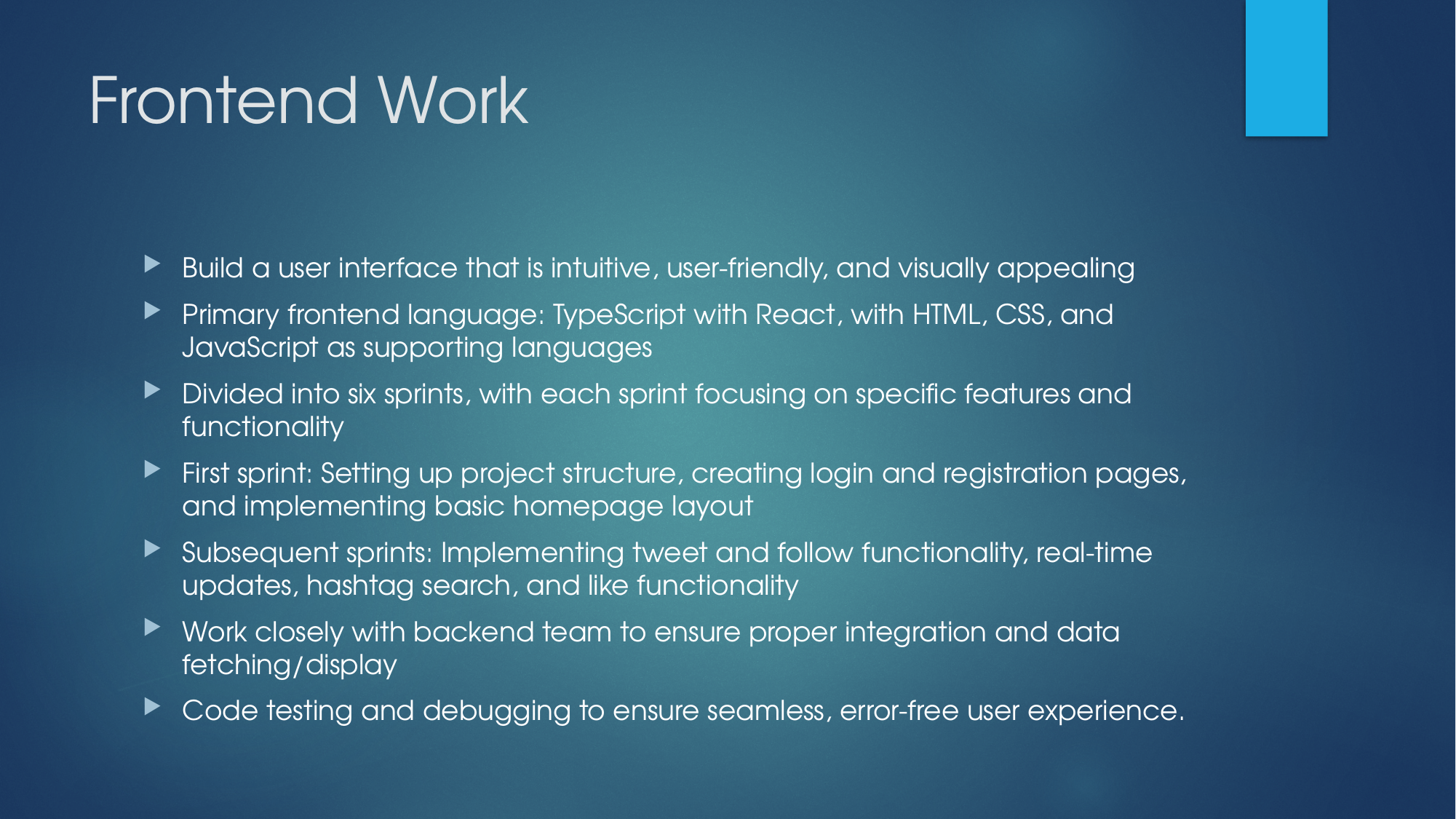

# Frontend Work
Build a user interface that is intuitive, user-friendly, and visually appealing
Primary frontend language: TypeScript with React, with HTML, CSS, and JavaScript as supporting languages
Divided into six sprints, with each sprint focusing on specific features and functionality
First sprint: Setting up project structure, creating login and registration pages, and implementing basic homepage layout
Subsequent sprints: Implementing tweet and follow functionality, real-time updates, hashtag search, and like functionality
Work closely with backend team to ensure proper integration and data fetching/display
Code testing and debugging to ensure seamless, error-free user experience.